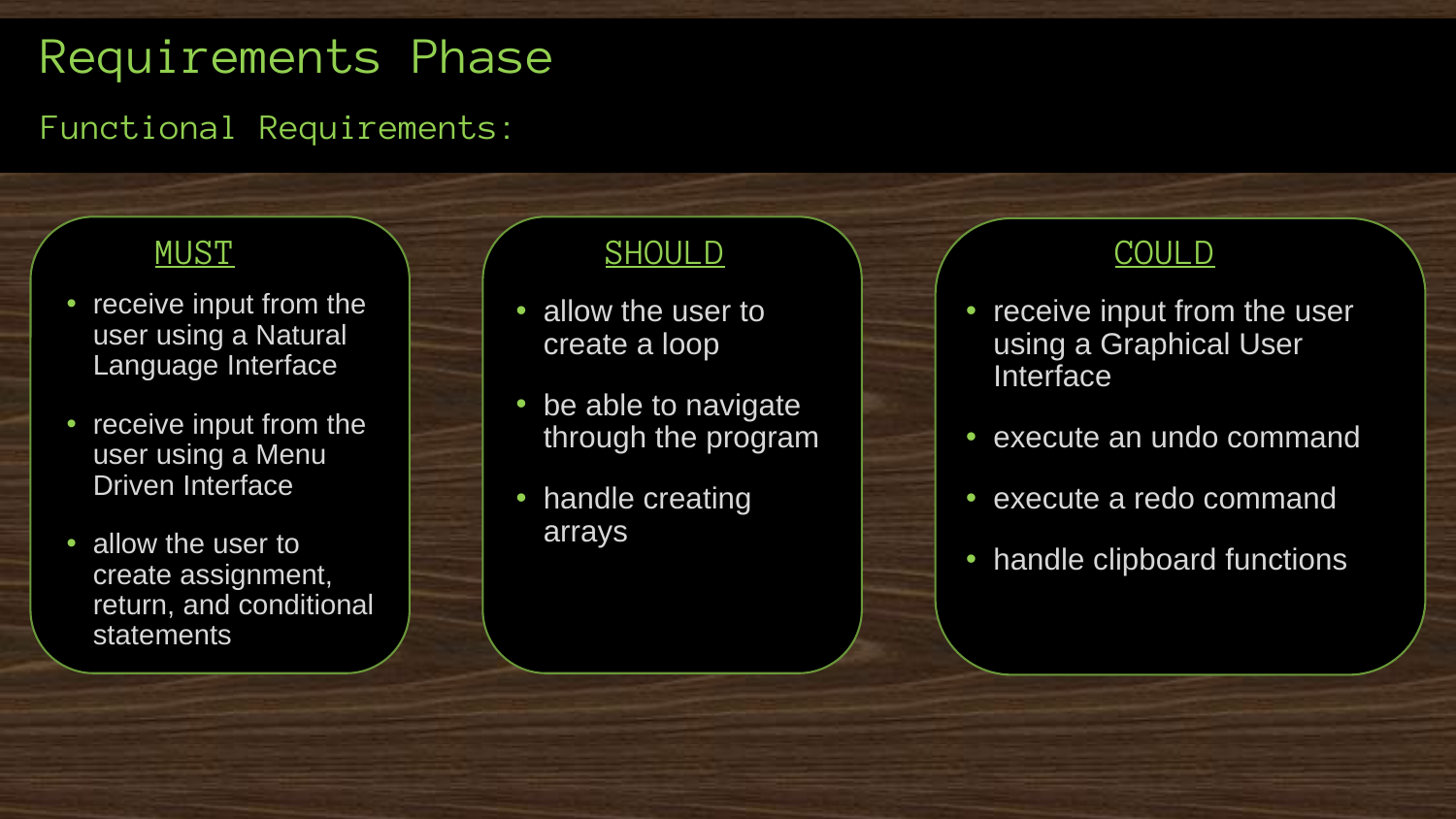

Requirements Phase

Functional Requirements:

MUST

COULD
SHOULD
receive input from the user using a Natural Language Interface
receive input from the user using a Menu Driven Interface
allow the user to create assignment, return, and conditional statements
allow the user to create a loop
be able to navigate through the program
handle creating arrays
receive input from the user using a Graphical User Interface
execute an undo command
execute a redo command
handle clipboard functions